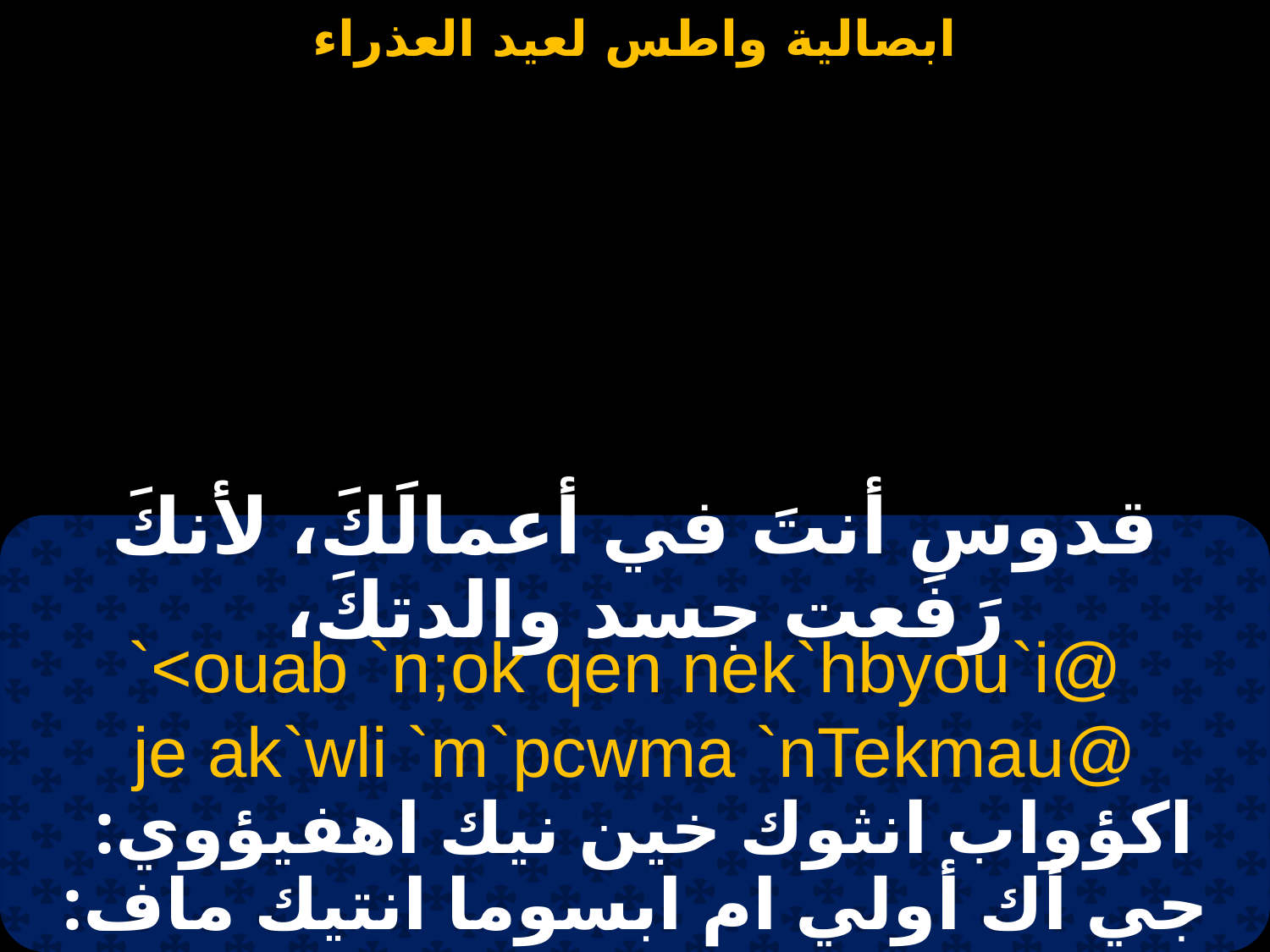

#
قدوس أنتَ في أعمالَكَ، لأنكَ رَفَعت جسد والدتكَ،
`<ouab `n;ok qen nek`hbyou`i@
je ak`wli `m`pcwma `nTekmau@
اكؤواب انثوك خين نيك اهفيؤوي:
جي أك أولي ام ابسوما انتيك ماف: